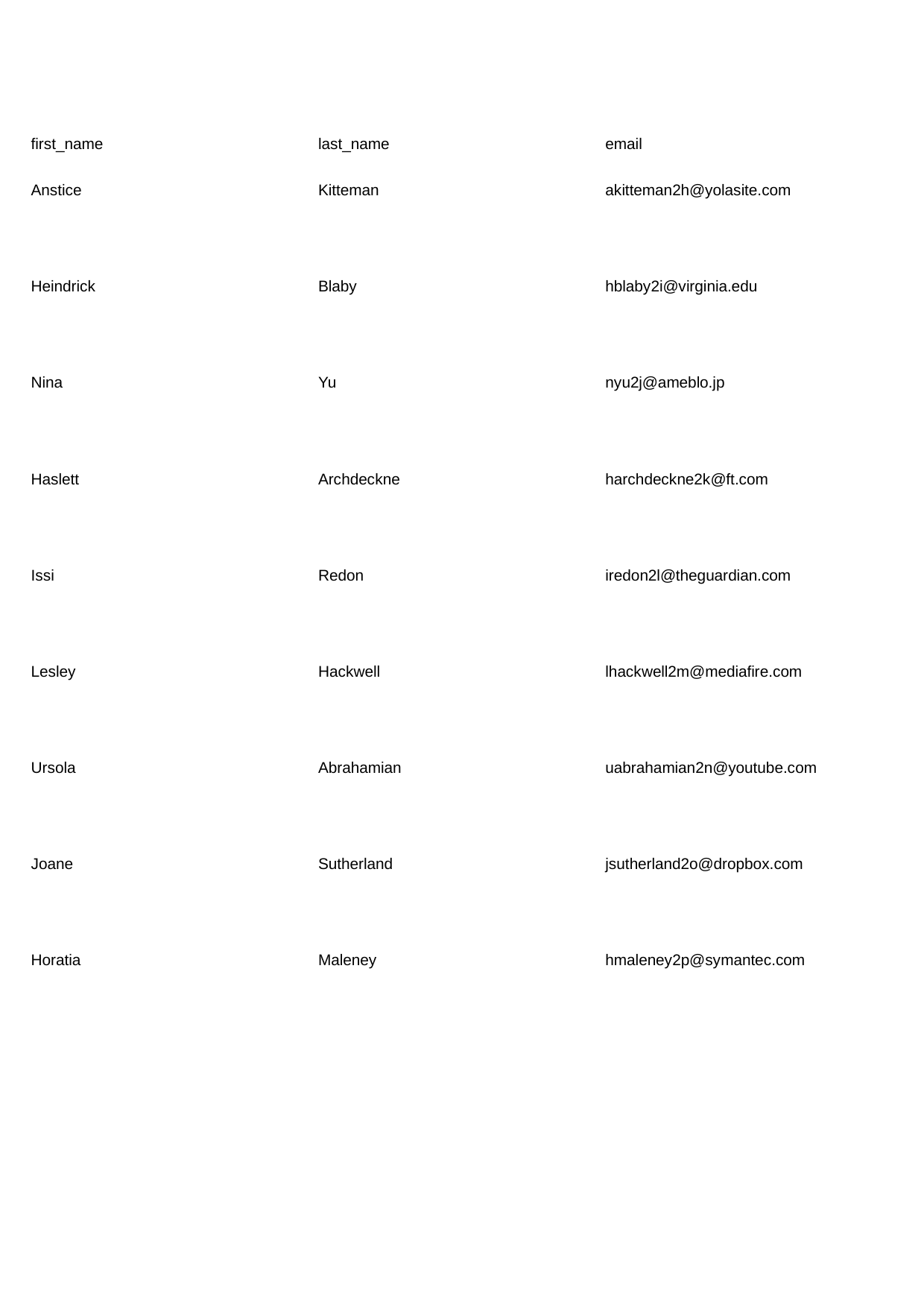

first_name
last_name
email
Anstice
Kitteman
akitteman2h@yolasite.com
Heindrick
Blaby
hblaby2i@virginia.edu
Nina
Yu
nyu2j@ameblo.jp
Haslett
Archdeckne
harchdeckne2k@ft.com
Issi
Redon
iredon2l@theguardian.com
Lesley
Hackwell
lhackwell2m@mediafire.com
Ursola
Abrahamian
uabrahamian2n@youtube.com
Joane
Sutherland
jsutherland2o@dropbox.com
Horatia
Maleney
hmaleney2p@symantec.com